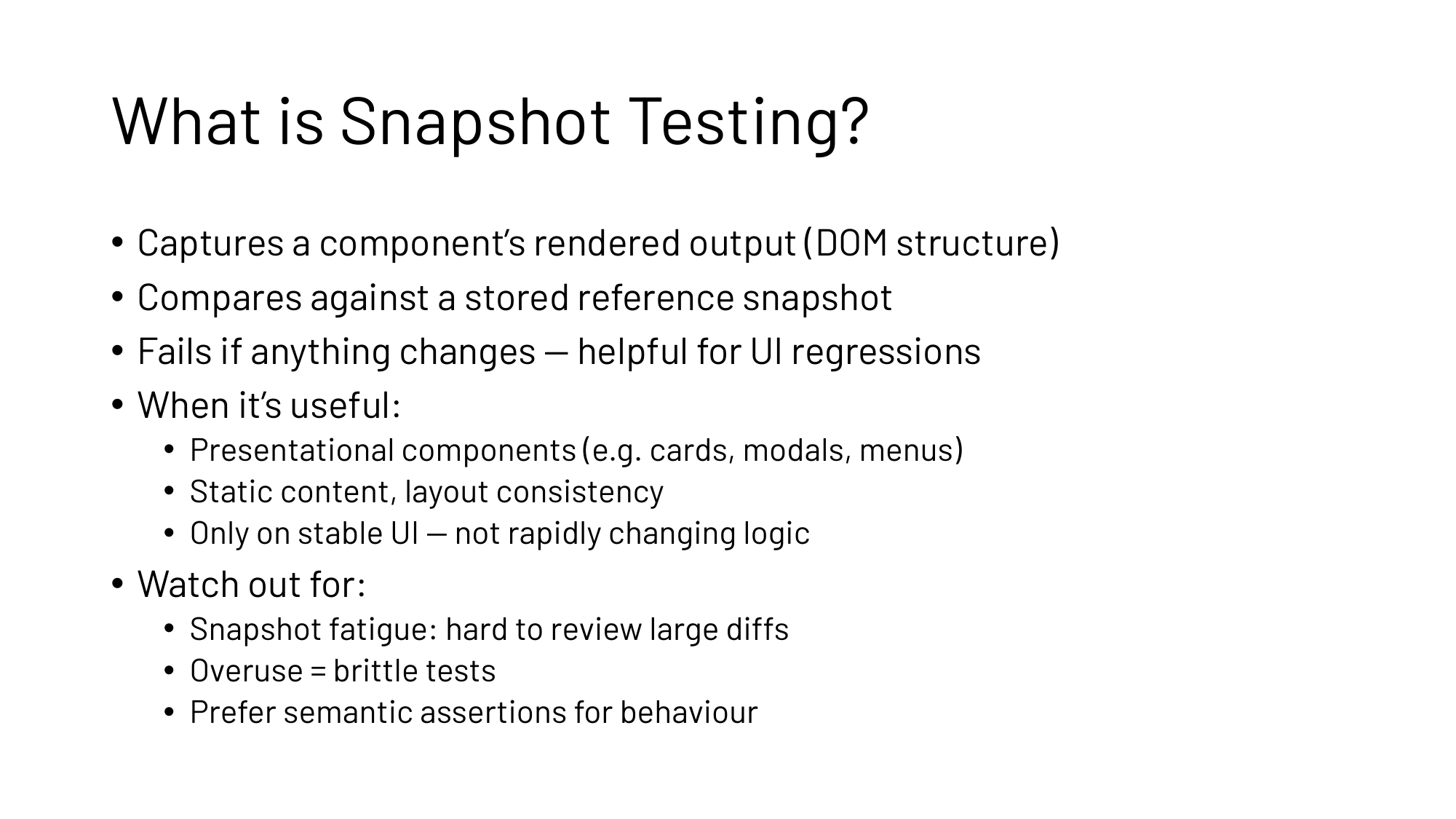

# What is Snapshot Testing?
Captures a component’s rendered output (DOM structure)
Compares against a stored reference snapshot
Fails if anything changes — helpful for UI regressions
When it’s useful:
Presentational components (e.g. cards, modals, menus)
Static content, layout consistency
Only on stable UI — not rapidly changing logic
Watch out for:
Snapshot fatigue: hard to review large diffs
Overuse = brittle tests
Prefer semantic assertions for behaviour